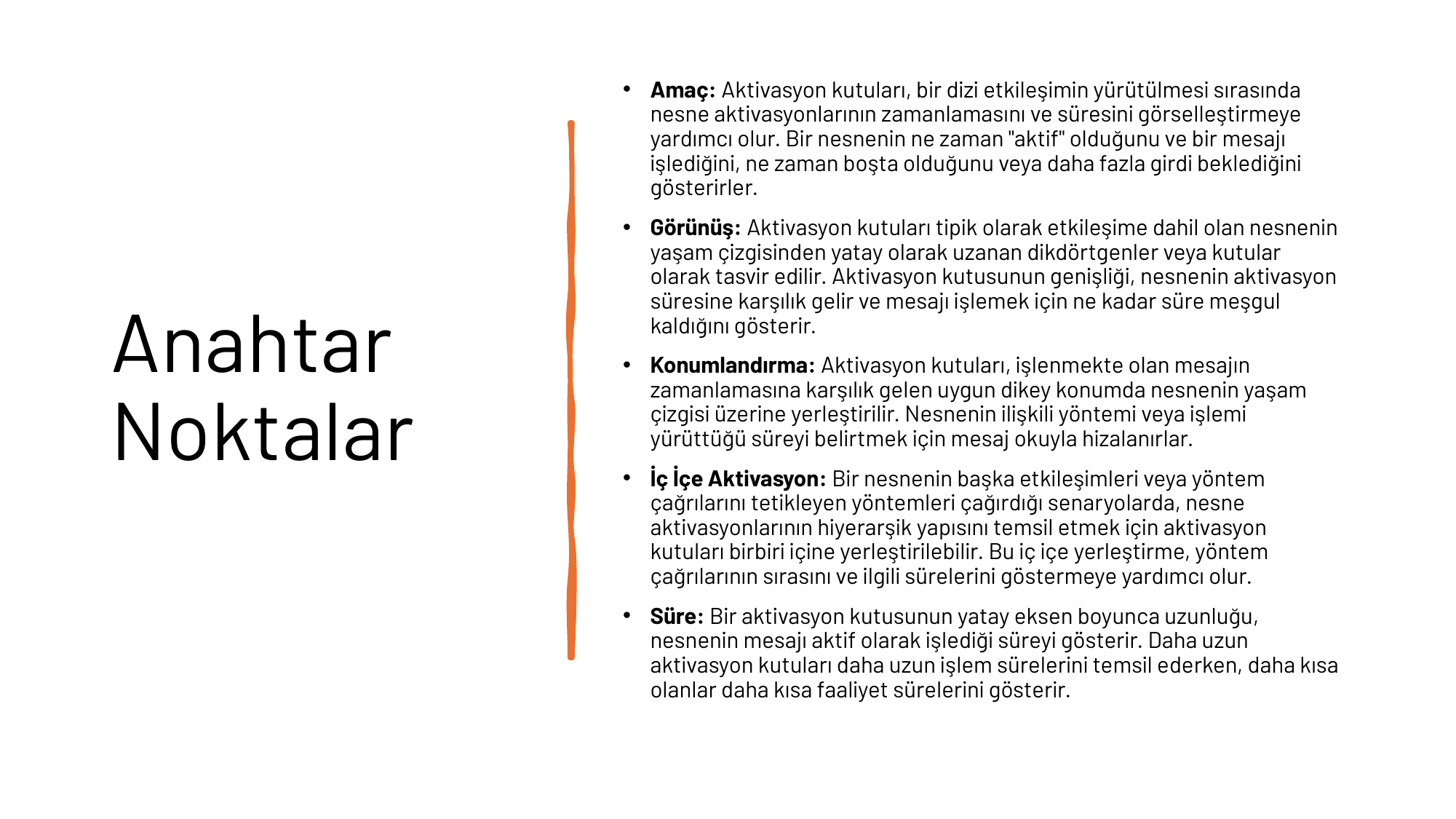

# Anahtar Noktalar
Amaç: Aktivasyon kutuları, bir dizi etkileşimin yürütülmesi sırasında nesne aktivasyonlarının zamanlamasını ve süresini görselleştirmeye yardımcı olur. Bir nesnenin ne zaman "aktif" olduğunu ve bir mesajı işlediğini, ne zaman boşta olduğunu veya daha fazla girdi beklediğini gösterirler.
Görünüş: Aktivasyon kutuları tipik olarak etkileşime dahil olan nesnenin yaşam çizgisinden yatay olarak uzanan dikdörtgenler veya kutular olarak tasvir edilir. Aktivasyon kutusunun genişliği, nesnenin aktivasyon süresine karşılık gelir ve mesajı işlemek için ne kadar süre meşgul kaldığını gösterir.
Konumlandırma: Aktivasyon kutuları, işlenmekte olan mesajın zamanlamasına karşılık gelen uygun dikey konumda nesnenin yaşam çizgisi üzerine yerleştirilir. Nesnenin ilişkili yöntemi veya işlemi yürüttüğü süreyi belirtmek için mesaj okuyla hizalanırlar.
İç İçe Aktivasyon: Bir nesnenin başka etkileşimleri veya yöntem çağrılarını tetikleyen yöntemleri çağırdığı senaryolarda, nesne aktivasyonlarının hiyerarşik yapısını temsil etmek için aktivasyon kutuları birbiri içine yerleştirilebilir. Bu iç içe yerleştirme, yöntem çağrılarının sırasını ve ilgili sürelerini göstermeye yardımcı olur.
Süre: Bir aktivasyon kutusunun yatay eksen boyunca uzunluğu, nesnenin mesajı aktif olarak işlediği süreyi gösterir. Daha uzun aktivasyon kutuları daha uzun işlem sürelerini temsil ederken, daha kısa olanlar daha kısa faaliyet sürelerini gösterir.